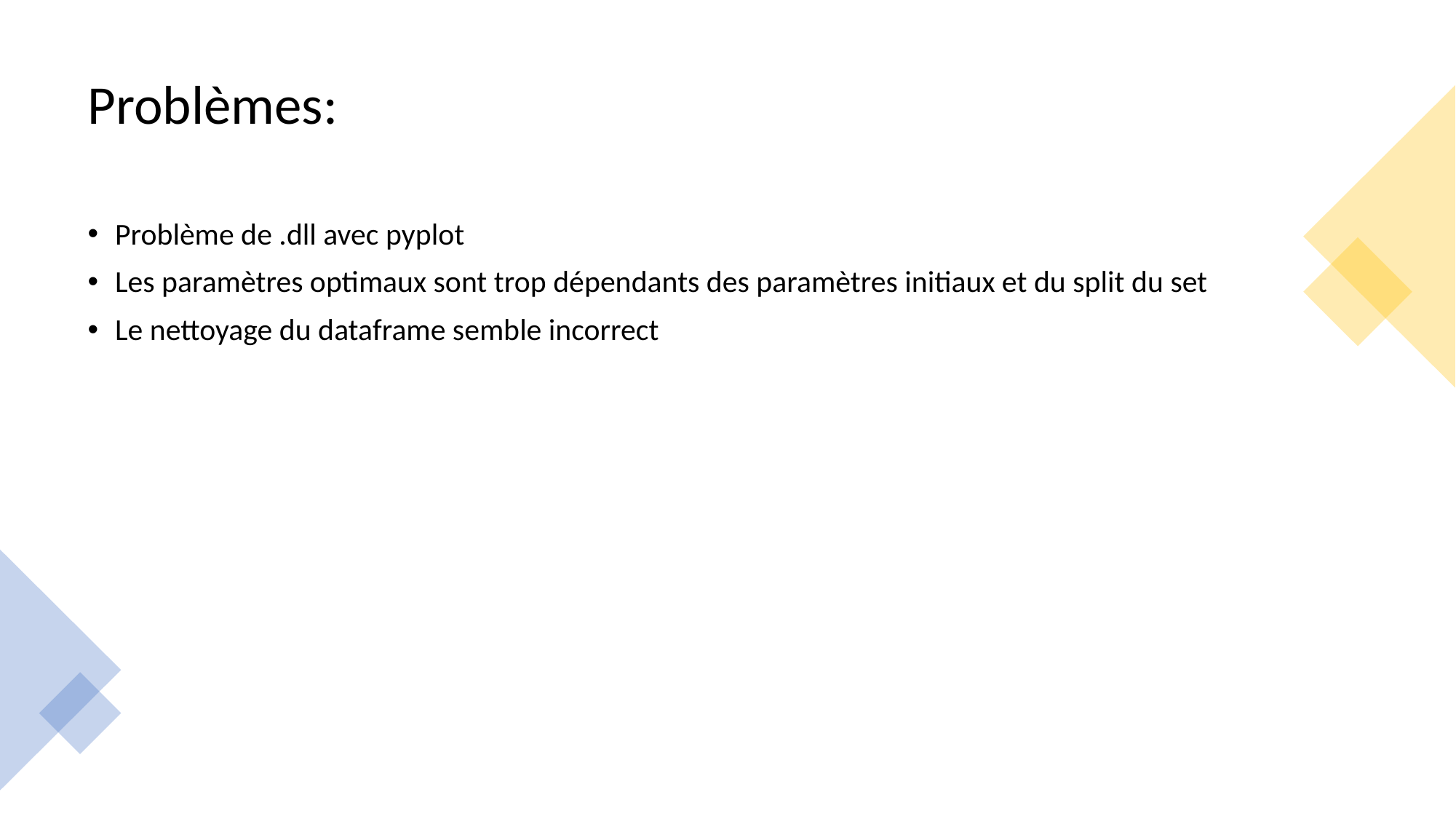

# Problèmes:

Problème de .dll avec pyplot
Les paramètres optimaux sont trop dépendants des paramètres initiaux et du split du set
Le nettoyage du dataframe semble incorrect